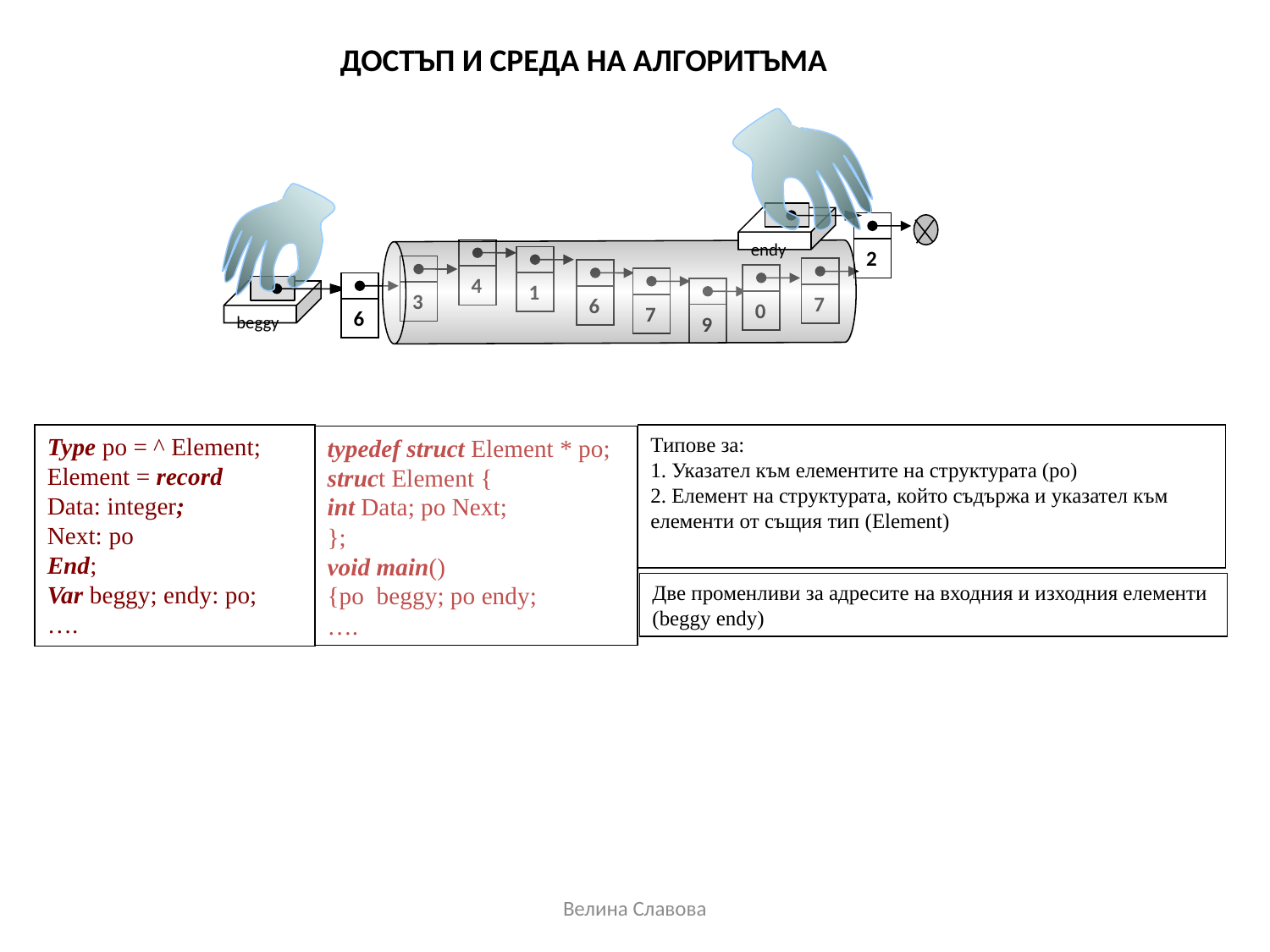

ДОСТЪП И СРЕДА НА АЛГОРИТЪМА

endy

2

4

1

3

7

6

0

7

6

beggy

9
Type po = ^ Еlement;
Element = record
Data: integer;
Next: po
End;
Var beggy; endy: po;
….
Типове за:
1. Указател към елементите на структурата (po)
2. Елемент на структурата, който съдържа и указател към елементи от същия тип (Element)

typedef struct Element * po;
struct Element {
int Data; po Next;
};
void main()
{po  beggy; po endy;
….
Две променливи за адресите на входния и изходния елементи
(beggy endy)
Велина Славова